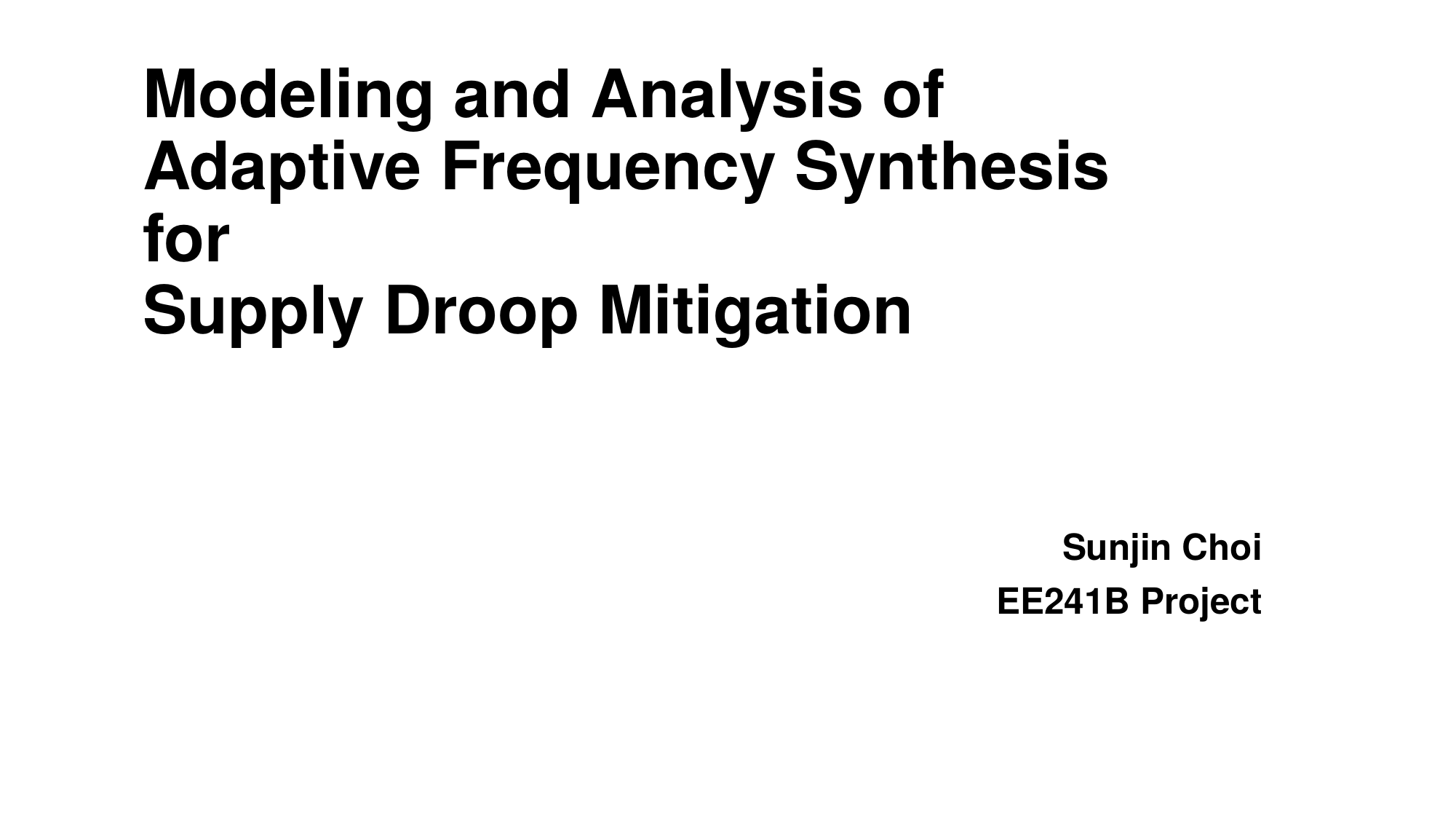

# Modeling and Analysis of Adaptive Frequency Synthesis for Supply Droop Mitigation
Sunjin Choi
EE241B Project